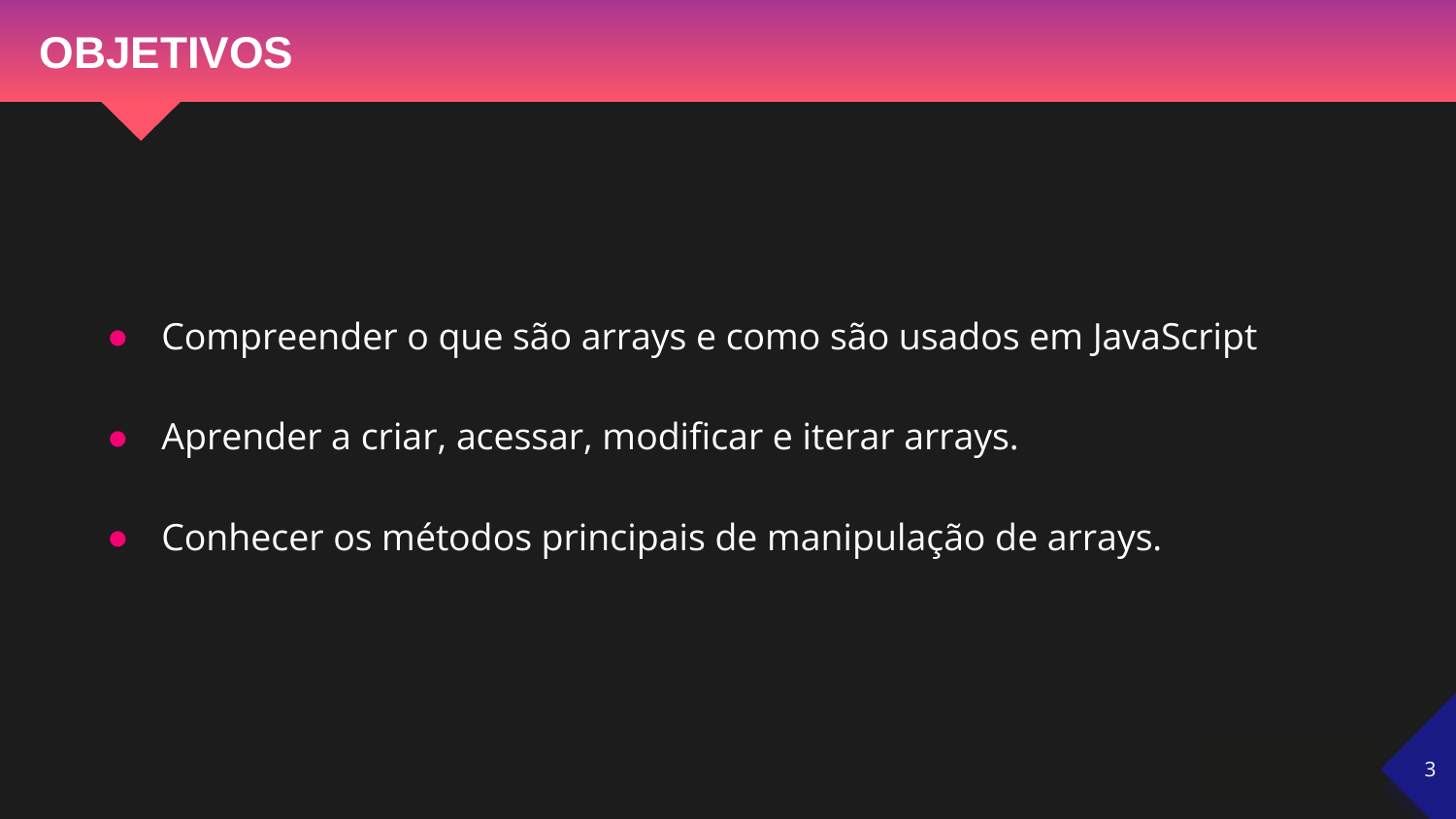

# OBJETIVOS
Compreender o que são arrays e como são usados em JavaScript

Aprender a criar, acessar, modificar e iterar arrays.

Conhecer os métodos principais de manipulação de arrays.
3